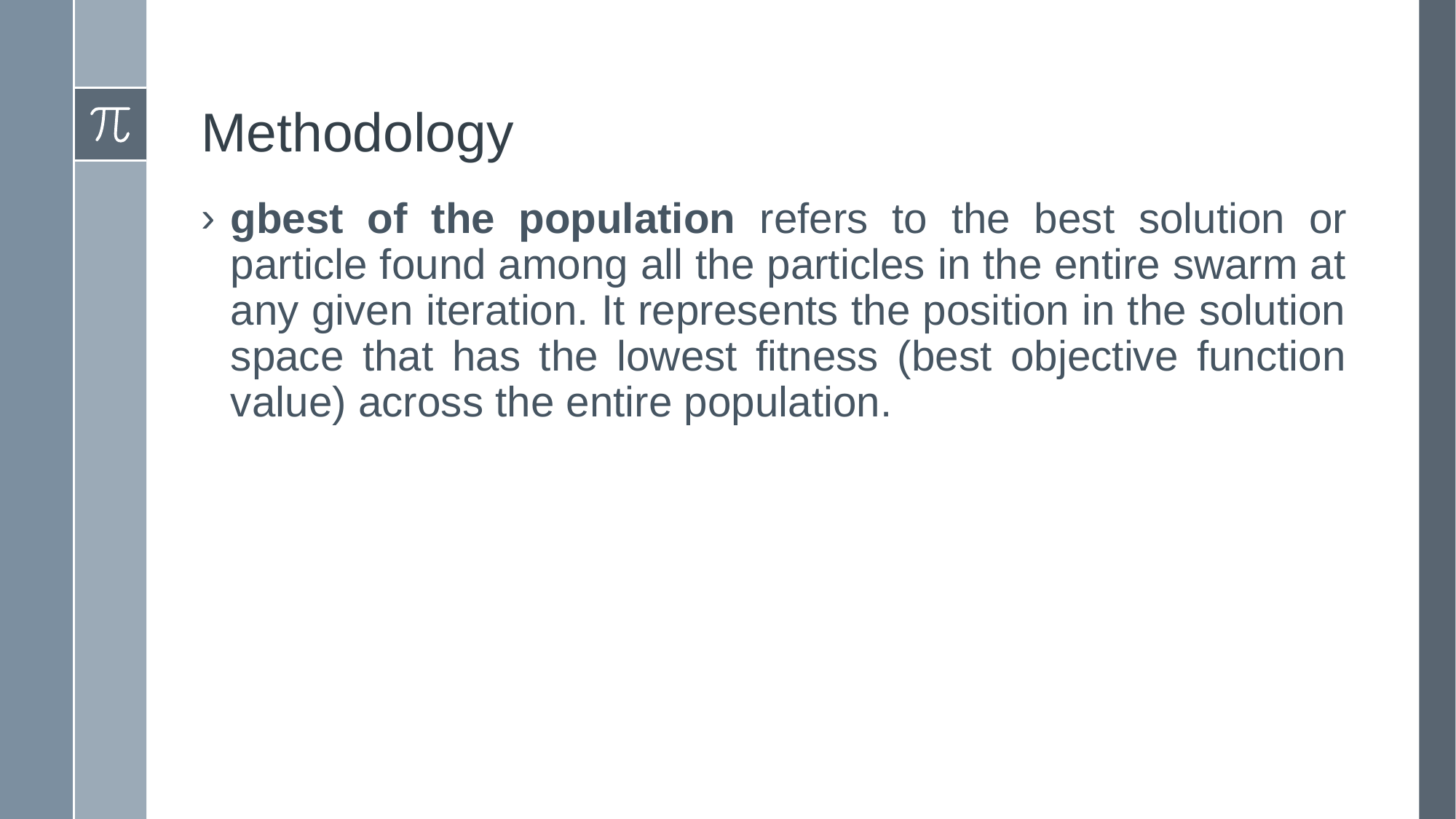

# Methodology
gbest of the population refers to the best solution or particle found among all the particles in the entire swarm at any given iteration. It represents the position in the solution space that has the lowest fitness (best objective function value) across the entire population.